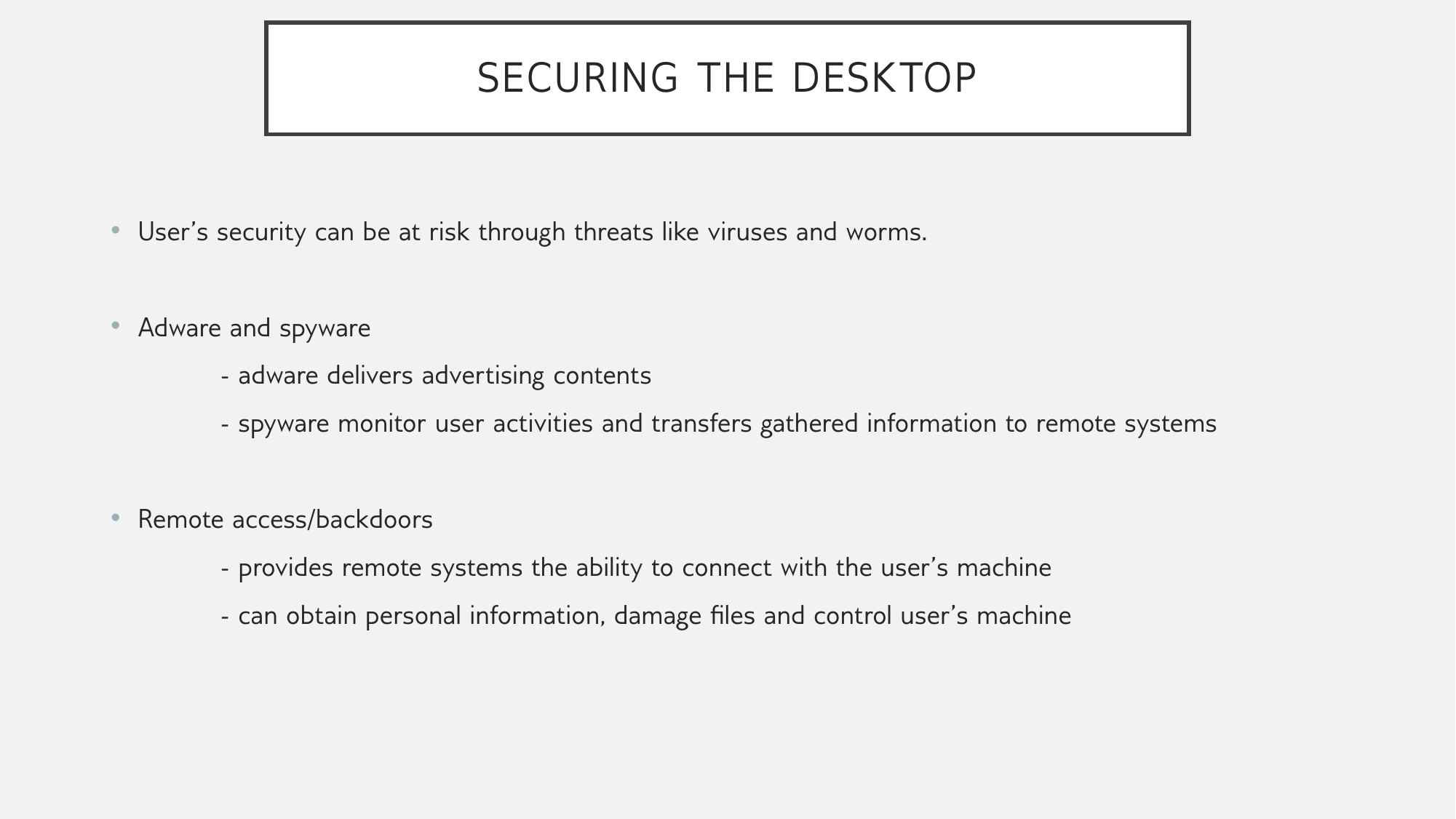

# Securing the desktop

User’s security can be at risk through threats like viruses and worms.

Adware and spyware
	- adware delivers advertising contents
	- spyware monitor user activities and transfers gathered information to remote systems

Remote access/backdoors
	- provides remote systems the ability to connect with the user’s machine
	- can obtain personal information, damage files and control user’s machine